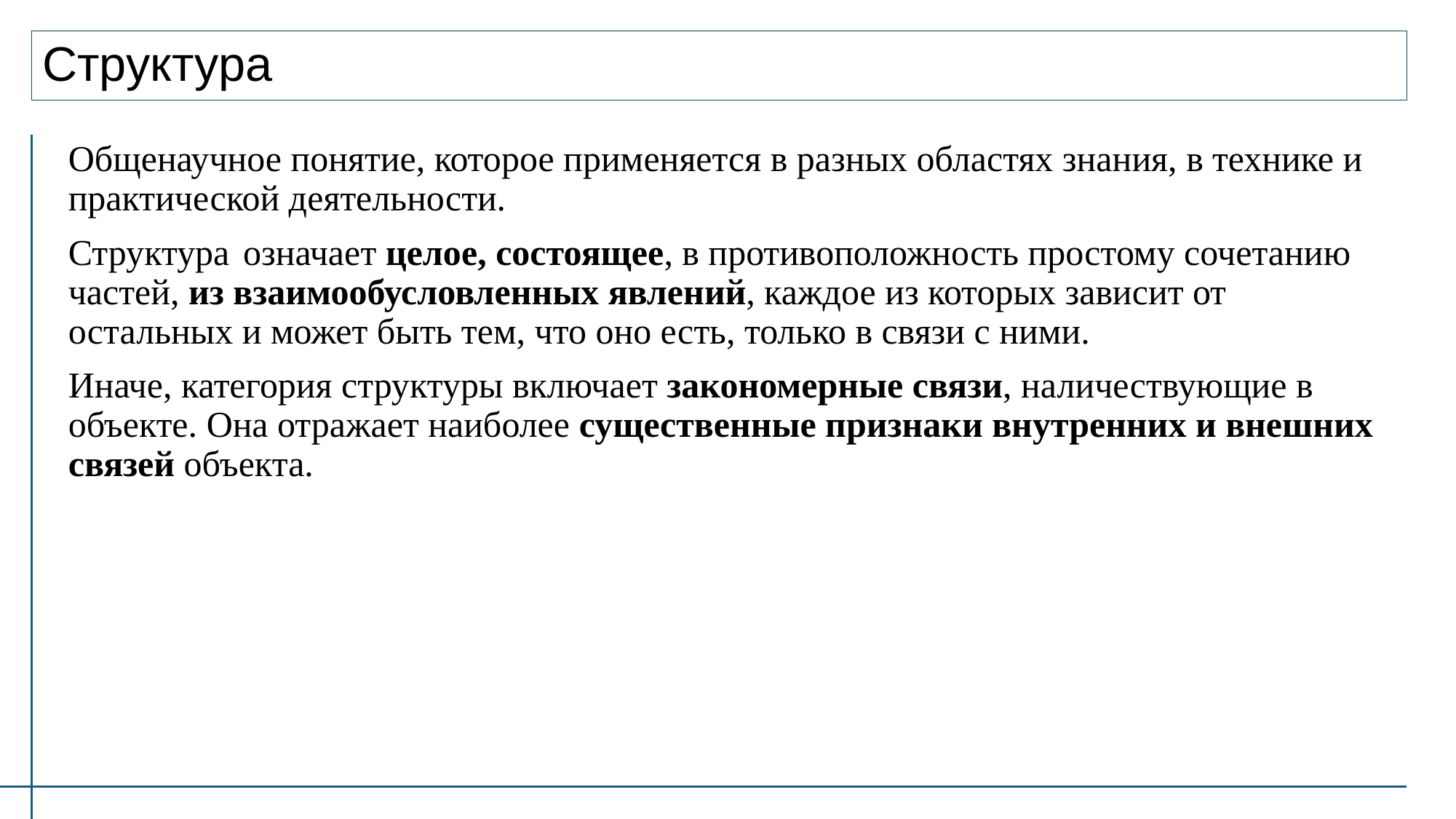

# Структура
Общенаучное понятие, которое применяется в разных областях знания, в технике и практической деятельности.
Структура означает целое, состоящее, в противоположность простому сочетанию частей, из взаимообусловленных явлений, каждое из которых зависит от остальных и может быть тем, что оно есть, только в связи с ними.
Иначе, категория структуры включает закономерные связи, наличествующие в объекте. Она отражает наиболее существенные признаки внутренних и внешних связей объекта.